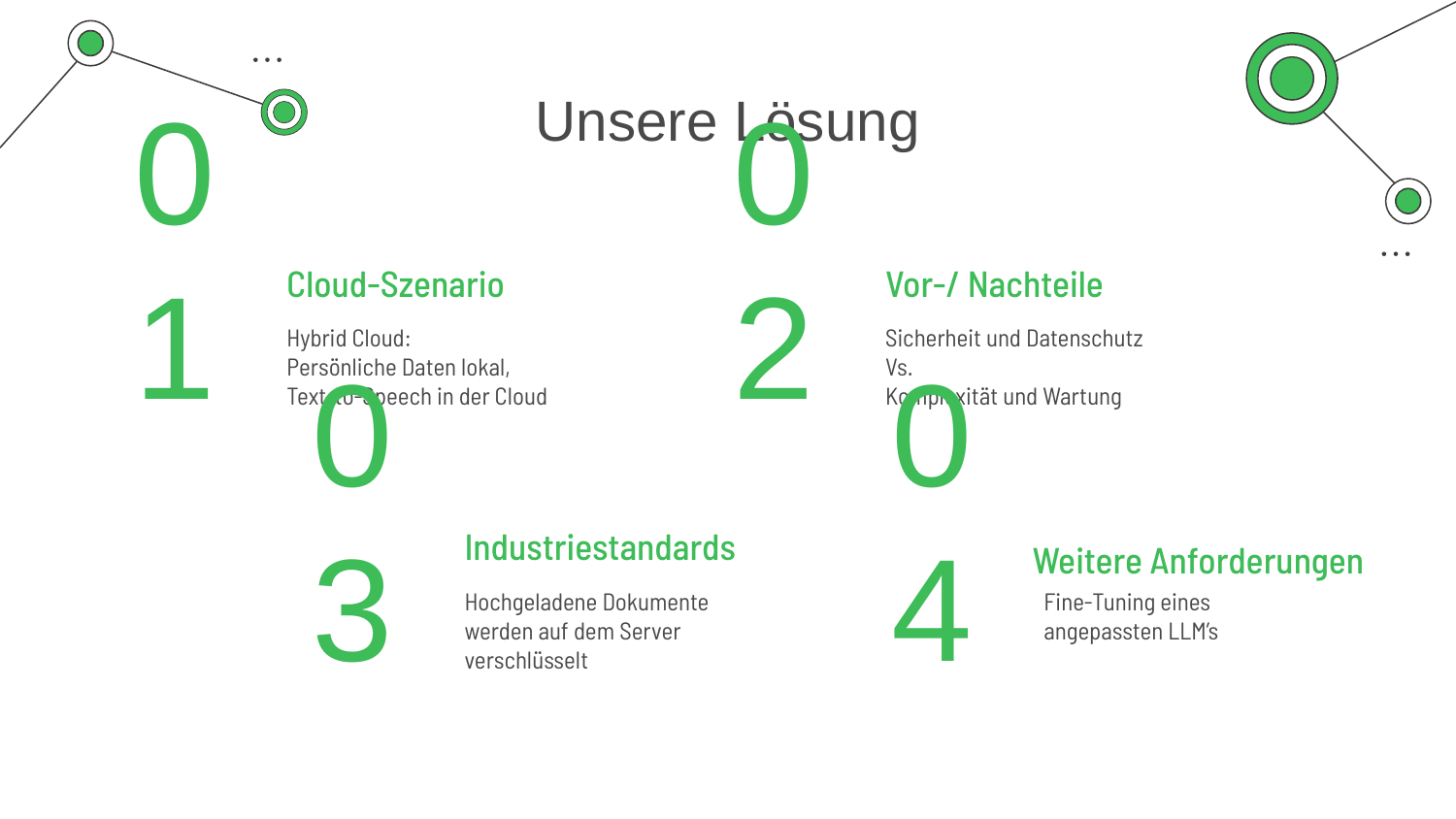

# Unsere Lösung
Cloud-Szenario
Vor-/ Nachteile
01
02
Hybrid Cloud:
Persönliche Daten lokal,
Text-to-Speech in der Cloud
Sicherheit und Datenschutz
Vs.
Komplexität und Wartung

Industriestandards
Weitere Anforderungen
03
04
Hochgeladene Dokumente
werden auf dem Server verschlüsselt

Fine-Tuning eines angepassten LLM’s